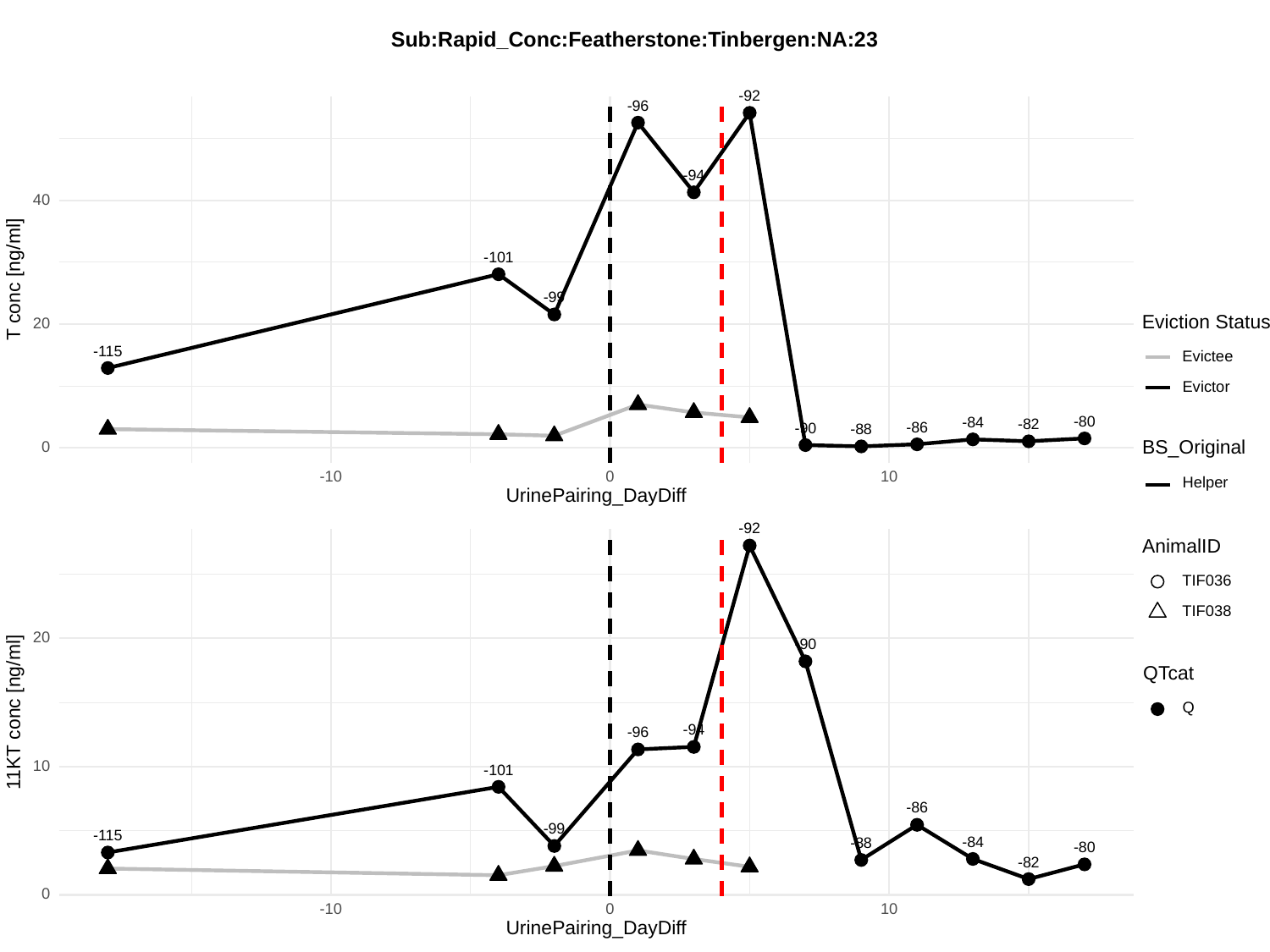

Sub:Rapid_Conc:Featherstone:Tinbergen:NA:23
-92

-96

-94

40

-101

T conc [ng/ml]
-99

Eviction Status
20

-115
Evictee

Evictor

-80
-84

-82
-86
-90

-88

BS_Original

0

-10
0
10
Helper

UrinePairing_DayDiff
-92

AnimalID

TIF036

TIF038
20

-90

QTcat
Q

11KT conc [ng/ml]
-94
-96

10
-101

-86

-99

-115
-84
-88

-80

-82

0

-10
0
10
UrinePairing_DayDiff